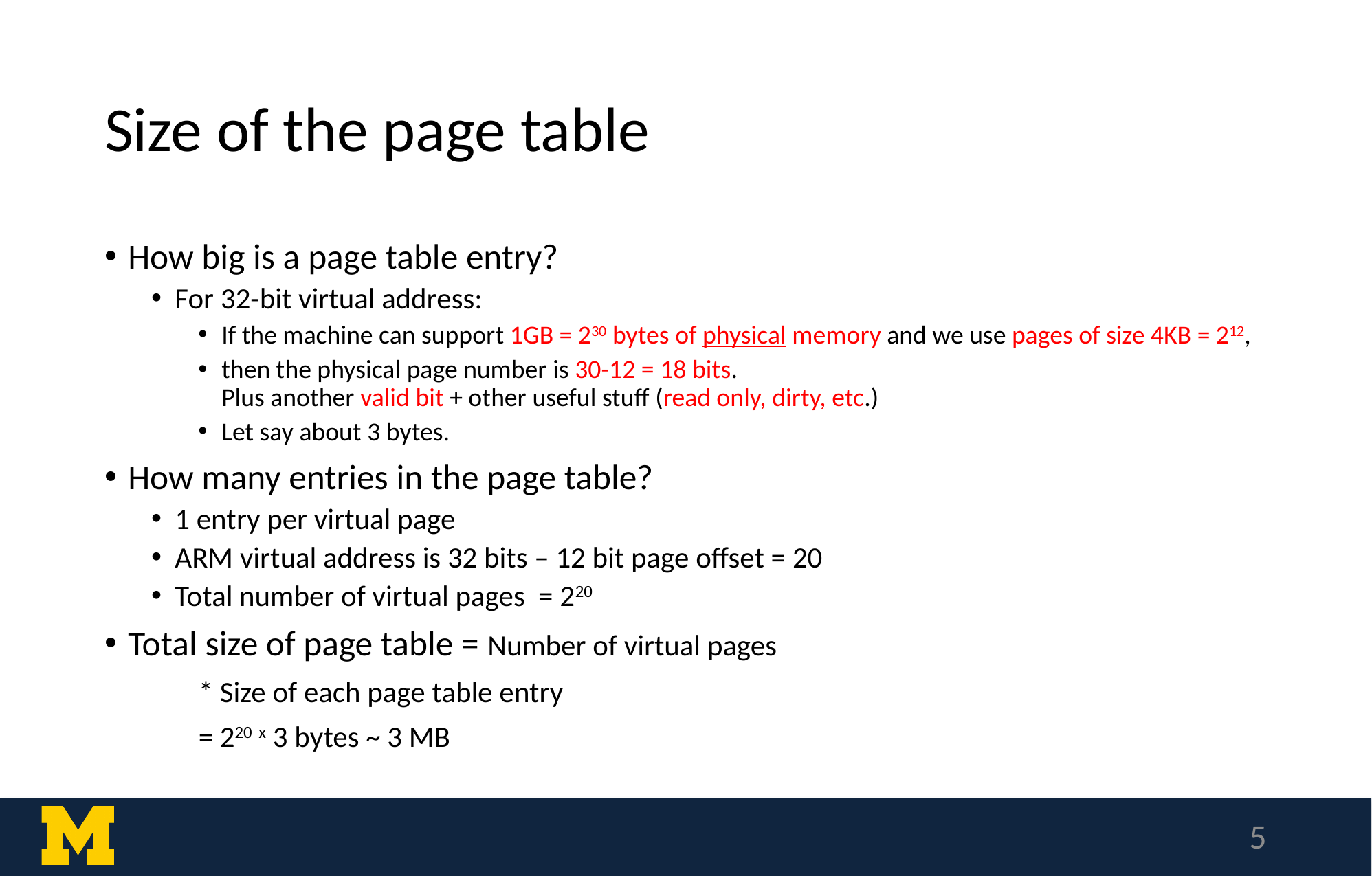

# Size of the page table
How big is a page table entry?
For 32-bit virtual address:
If the machine can support 1GB = 230 bytes of physical memory and we use pages of size 4KB = 212,
then the physical page number is 30-12 = 18 bits.
Plus another valid bit + other useful stuff (read only, dirty, etc.)
Let say about 3 bytes.
How many entries in the page table?
1 entry per virtual page
ARM virtual address is 32 bits – 12 bit page offset = 20
Total number of virtual pages  = 220
Total size of page table = Number of virtual pages
				* Size of each page table entry
				= 220 x 3 bytes ~ 3 MB

5